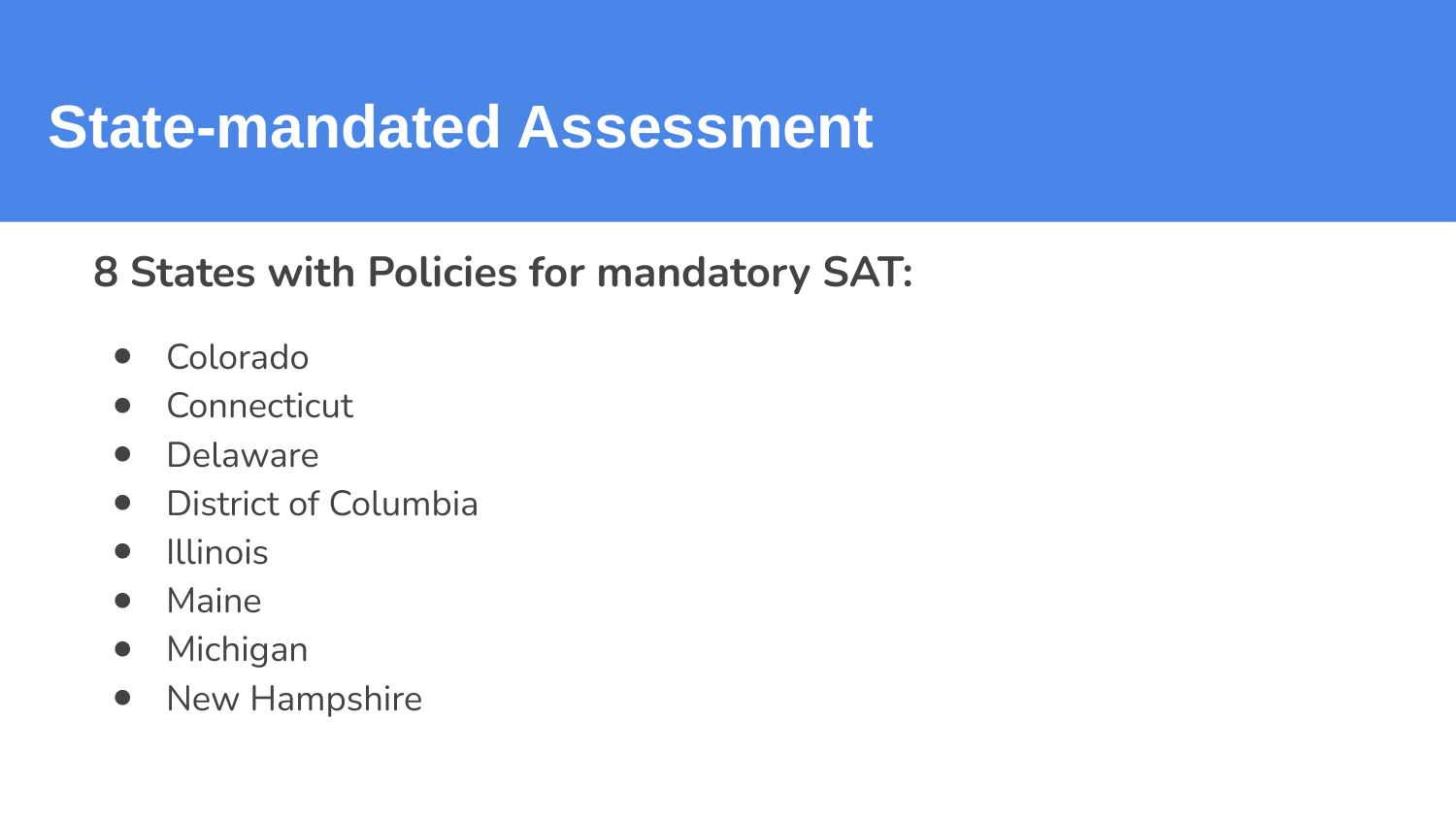

# State-mandated Assessment

8 States with Policies for mandatory SAT:
Colorado
Connecticut
Delaware
District of Columbia
Illinois
Maine
Michigan
New Hampshire